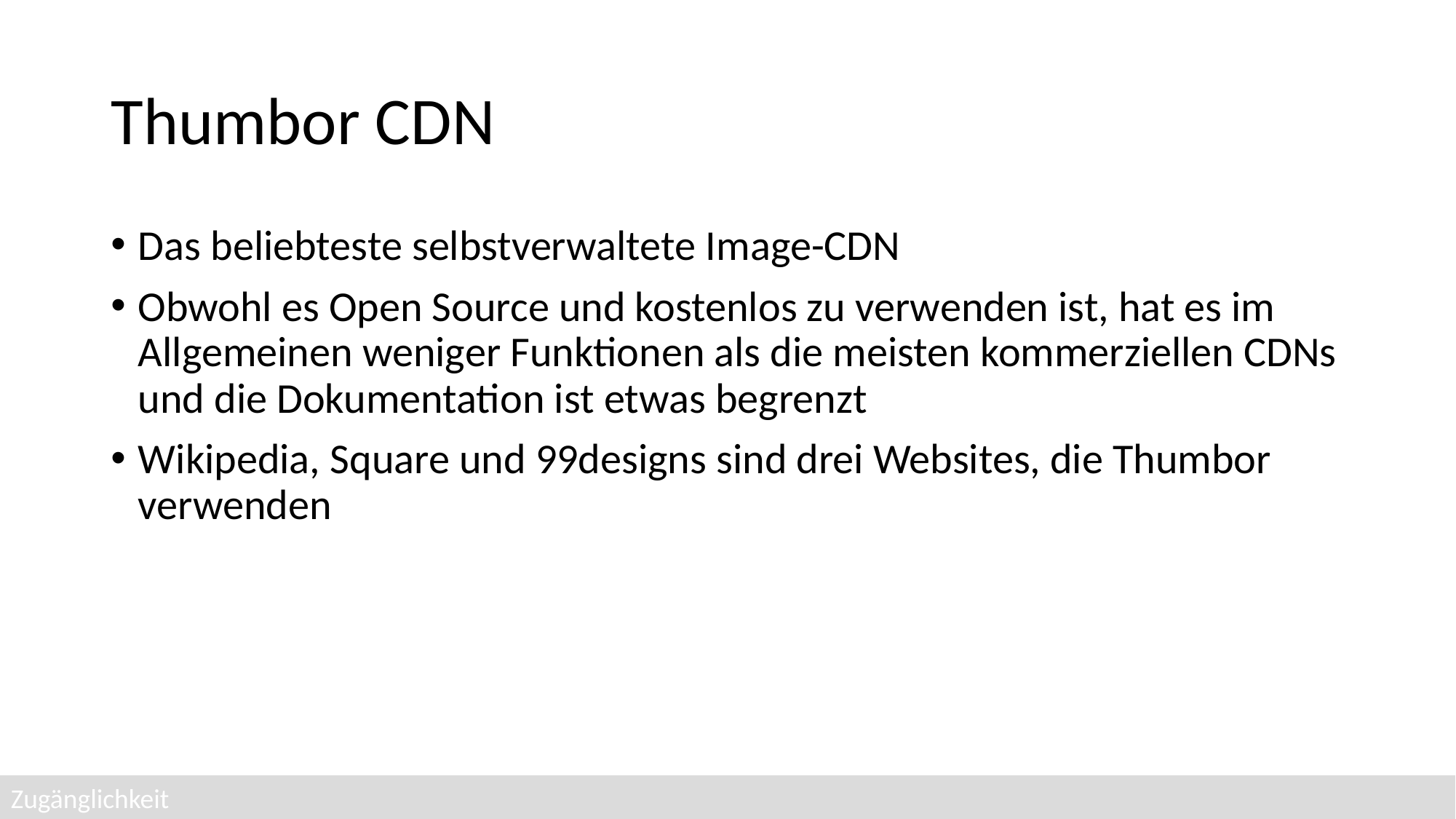

# Thumbor CDN
Das beliebteste selbstverwaltete Image-CDN
Obwohl es Open Source und kostenlos zu verwenden ist, hat es im Allgemeinen weniger Funktionen als die meisten kommerziellen CDNs und die Dokumentation ist etwas begrenzt
Wikipedia, Square und 99designs sind drei Websites, die Thumbor verwenden
Zugänglichkeit